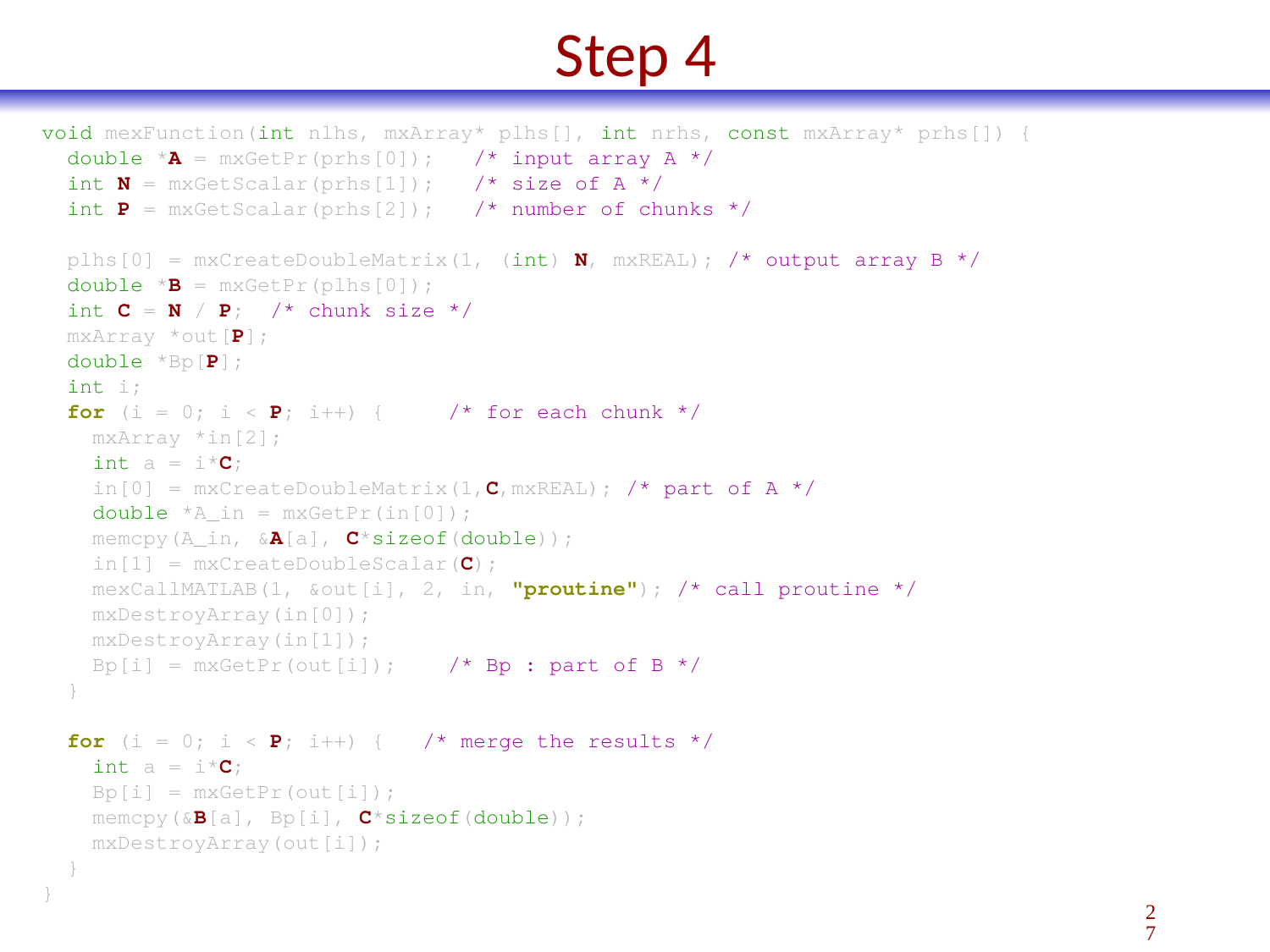

# Step 4
void mexFunction(int nlhs, mxArray* plhs[], int nrhs, const mxArray* prhs[]) {
  double *A = mxGetPr(prhs[0]);   /* input array A */
  int N = mxGetScalar(prhs[1]);   /* size of A */
  int P = mxGetScalar(prhs[2]);   /* number of chunks */

  plhs[0] = mxCreateDoubleMatrix(1, (int) N, mxREAL); /* output array B */
  double *B = mxGetPr(plhs[0]);
  int C = N / P;  /* chunk size */
  mxArray *out[P];
  double *Bp[P];
  int i;
  for (i = 0; i < P; i++) {     /* for each chunk */
    mxArray *in[2];
    int a = i*C;
    in[0] = mxCreateDoubleMatrix(1,C,mxREAL); /* part of A */
    double *A_in = mxGetPr(in[0]);
    memcpy(A_in, &A[a], C*sizeof(double));
    in[1] = mxCreateDoubleScalar(C);
    mexCallMATLAB(1, &out[i], 2, in, "proutine"); /* call proutine */
    mxDestroyArray(in[0]);
    mxDestroyArray(in[1]);
    Bp[i] = mxGetPr(out[i]);    /* Bp : part of B */
  }

  for (i = 0; i < P; i++) {   /* merge the results */
    int a = i*C;
    Bp[i] = mxGetPr(out[i]);
    memcpy(&B[a], Bp[i], C*sizeof(double));
    mxDestroyArray(out[i]);
  }
}
27